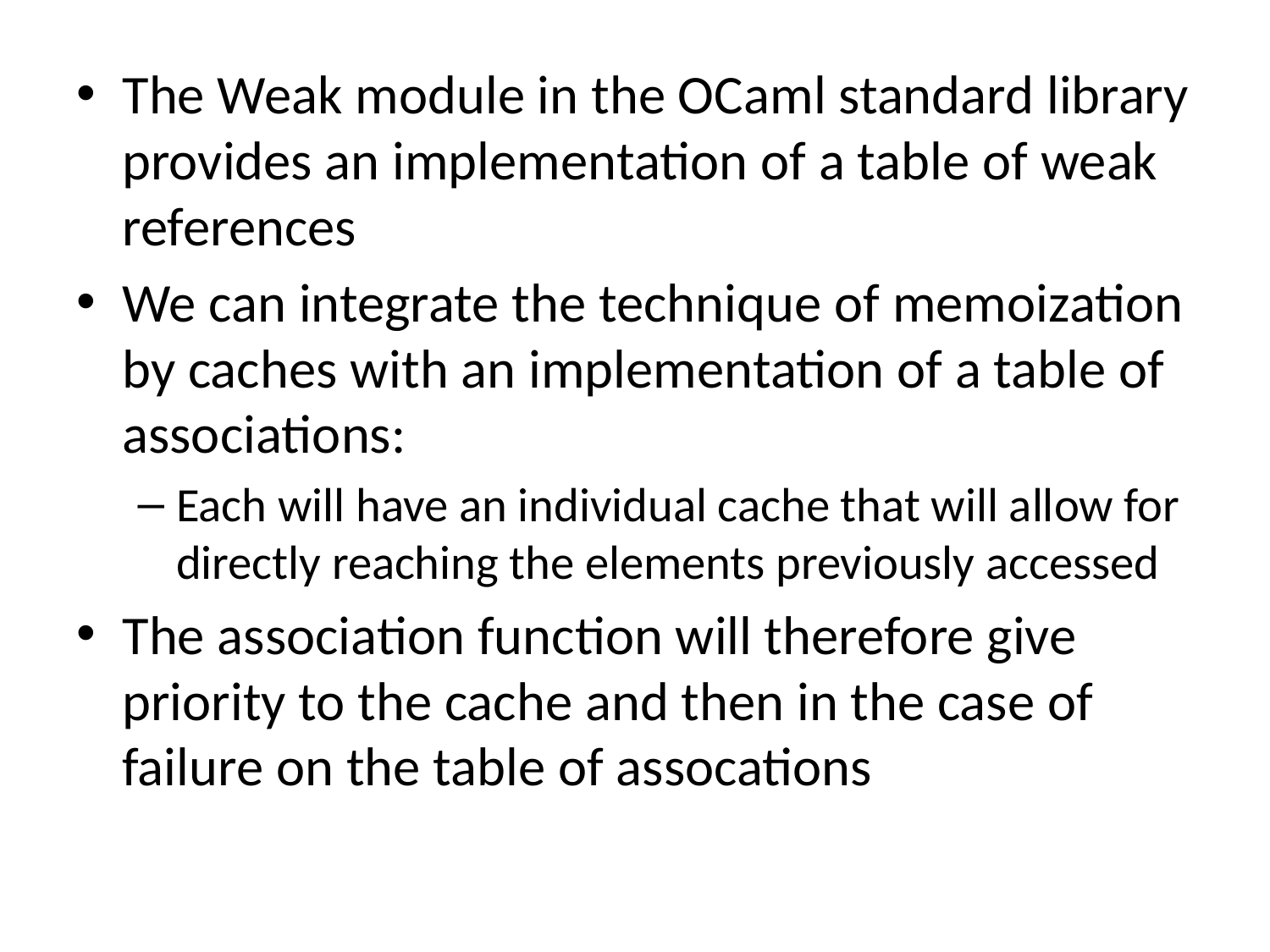

The Weak module in the OCaml standard library provides an implementation of a table of weak references
We can integrate the technique of memoization by caches with an implementation of a table of associations:
Each will have an individual cache that will allow for directly reaching the elements previously accessed
The association function will therefore give priority to the cache and then in the case of failure on the table of assocations